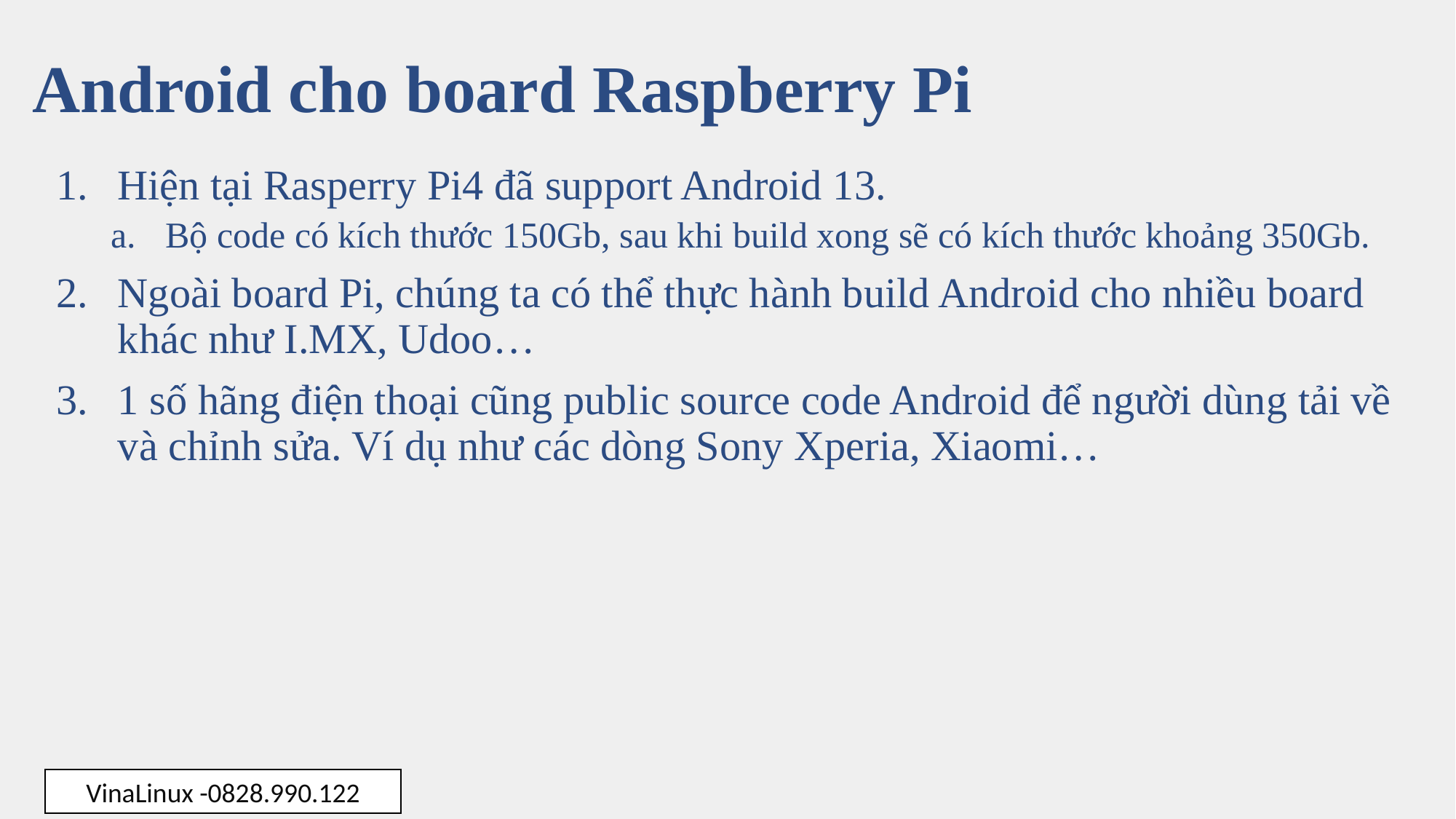

# Android cho board Raspberry Pi
Hiện tại Rasperry Pi4 đã support Android 13.
Bộ code có kích thước 150Gb, sau khi build xong sẽ có kích thước khoảng 350Gb.
Ngoài board Pi, chúng ta có thể thực hành build Android cho nhiều board khác như I.MX, Udoo…
1 số hãng điện thoại cũng public source code Android để người dùng tải về và chỉnh sửa. Ví dụ như các dòng Sony Xperia, Xiaomi…